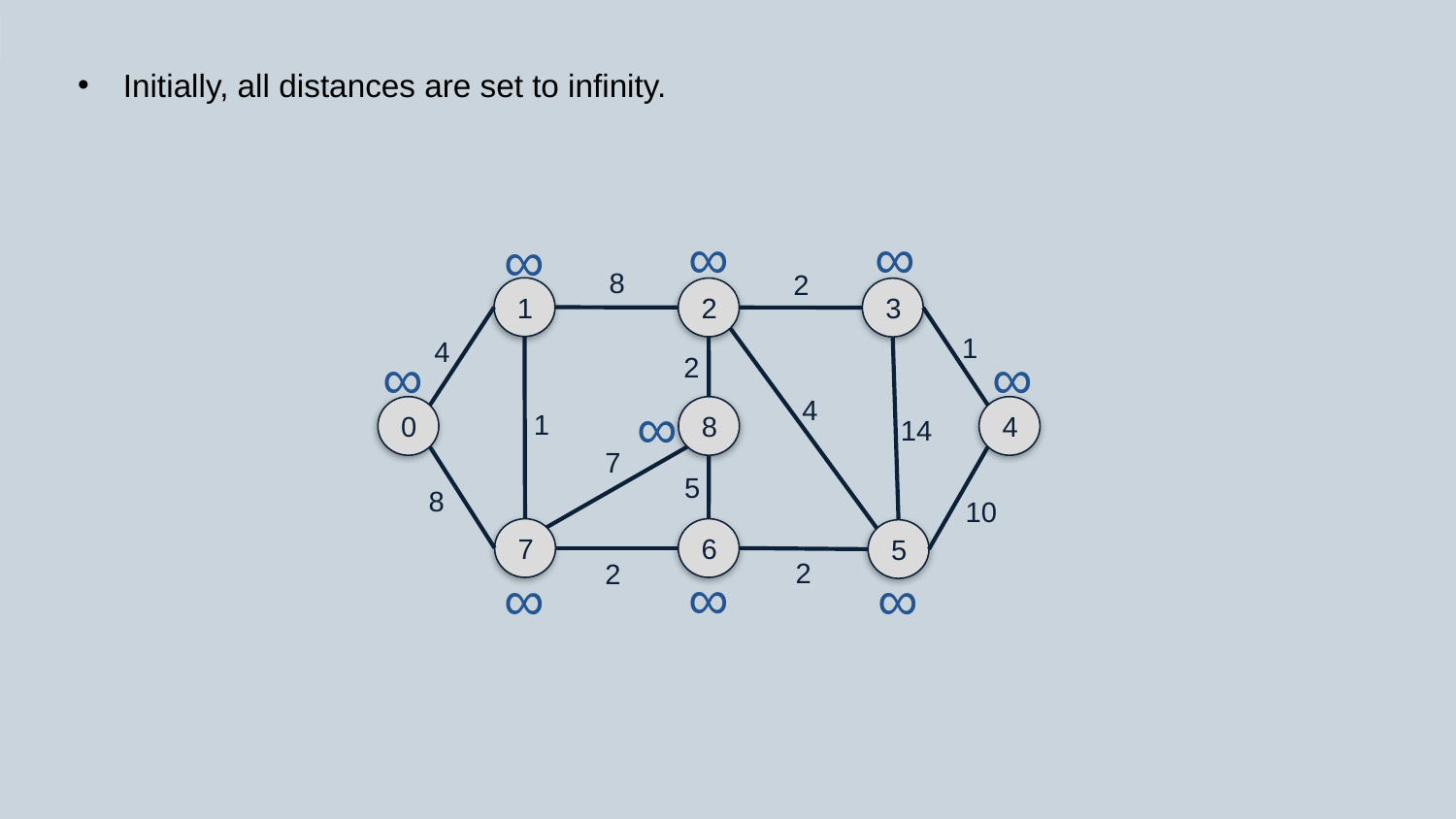

Initially, all distances are set to infinity.
∞
∞
∞
8
2
1
2
3
1
4
∞
∞
2
4
∞
0
8
4
1
14
7
5
8
10
7
6
5
2
2
∞
∞
∞